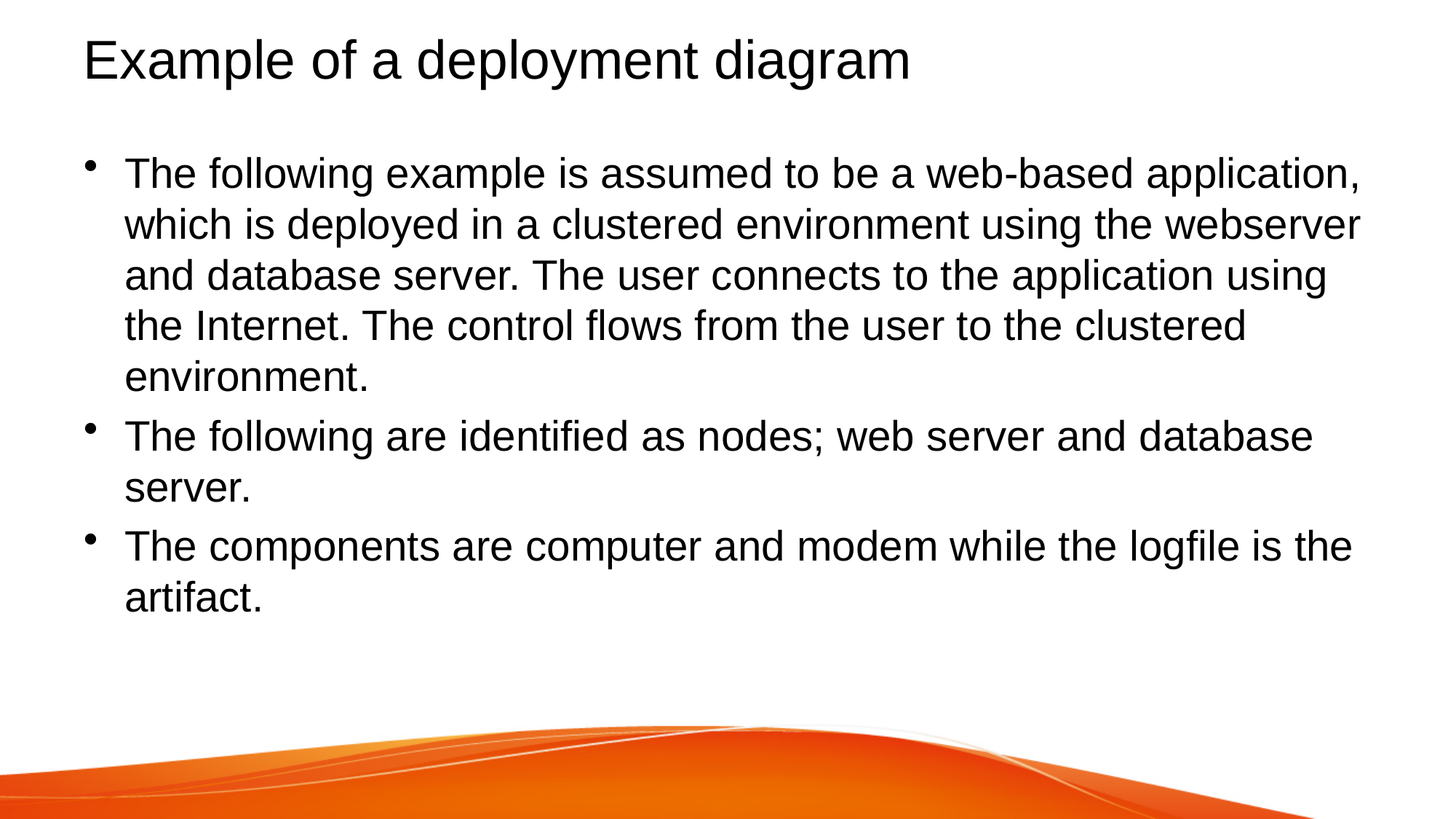

# Example of a deployment diagram
The following example is assumed to be a web-based application, which is deployed in a clustered environment using the webserver and database server. The user connects to the application using the Internet. The control flows from the user to the clustered environment.
The following are identified as nodes; web server and database server.
The components are computer and modem while the logfile is the artifact.